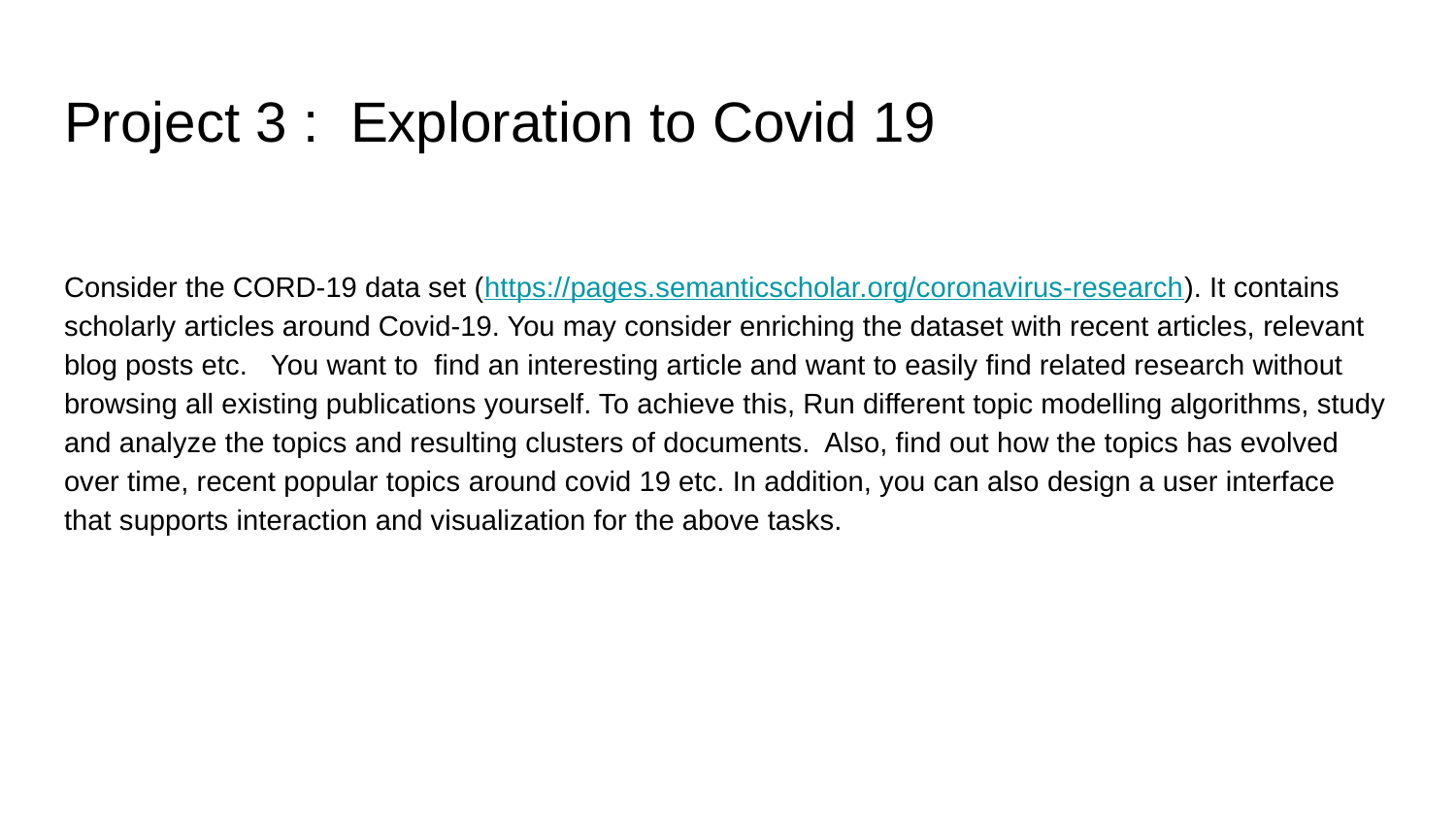

# Project 3 :  Exploration to Covid 19

Consider the CORD-19 data set (https://pages.semanticscholar.org/coronavirus-research). It contains scholarly articles around Covid-19. You may consider enriching the dataset with recent articles, relevant blog posts etc.   You want to  find an interesting article and want to easily find related research without browsing all existing publications yourself. To achieve this, Run different topic modelling algorithms, study and analyze the topics and resulting clusters of documents.  Also, find out how the topics has evolved over time, recent popular topics around covid 19 etc. In addition, you can also design a user interface that supports interaction and visualization for the above tasks.